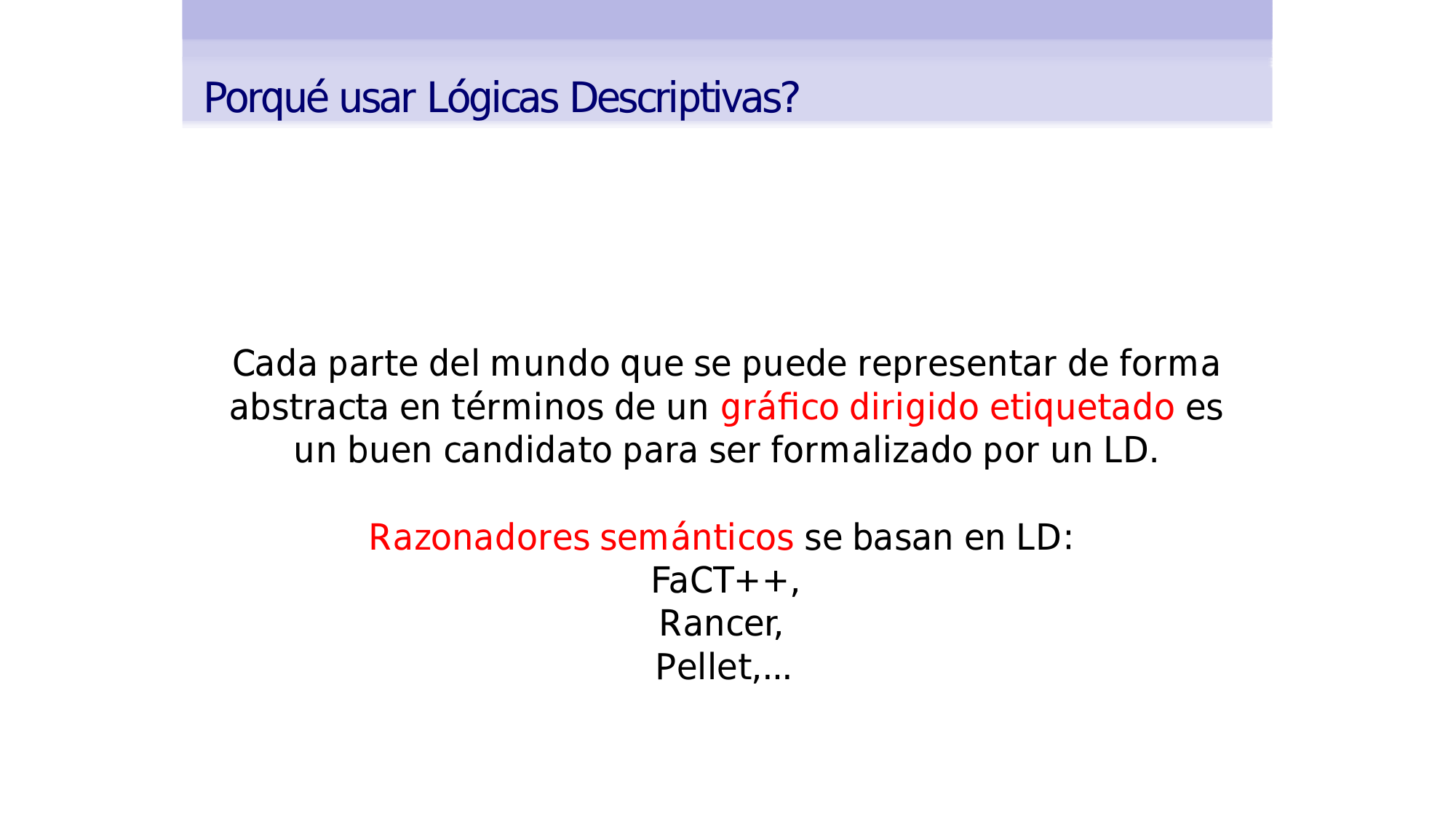

Porqué usar Lógicas Descriptivas?

Cada parte del mundo que se puede representar de forma abstracta en términos de un gráfico dirigido etiquetado es un buen candidato para ser formalizado por un LD.

Razonadores semánticos se basan en LD:
FaCT++,
Rancer,
Pellet,…